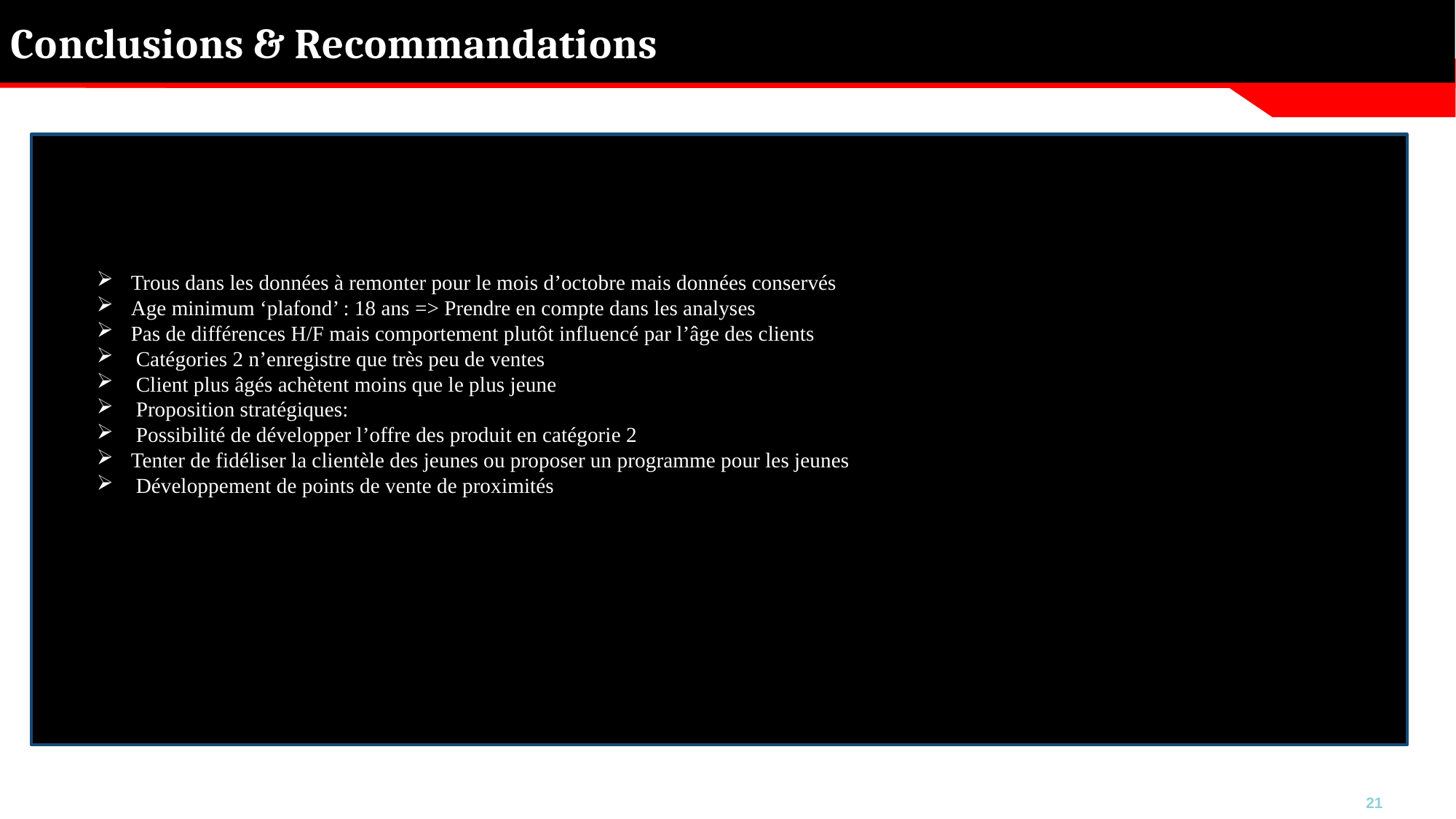

Conclusions & Recommandations

Trous dans les données à remonter pour le mois d’octobre mais données conservés
Age minimum ‘plafond’ : 18 ans => Prendre en compte dans les analyses
Pas de différences H/F mais comportement plutôt influencé par l’âge des clients
 Catégories 2 n’enregistre que très peu de ventes
 Client plus âgés achètent moins que le plus jeune
 Proposition stratégiques:
 Possibilité de développer l’offre des produit en catégorie 2
Tenter de fidéliser la clientèle des jeunes ou proposer un programme pour les jeunes
 Développement de points de vente de proximités
21